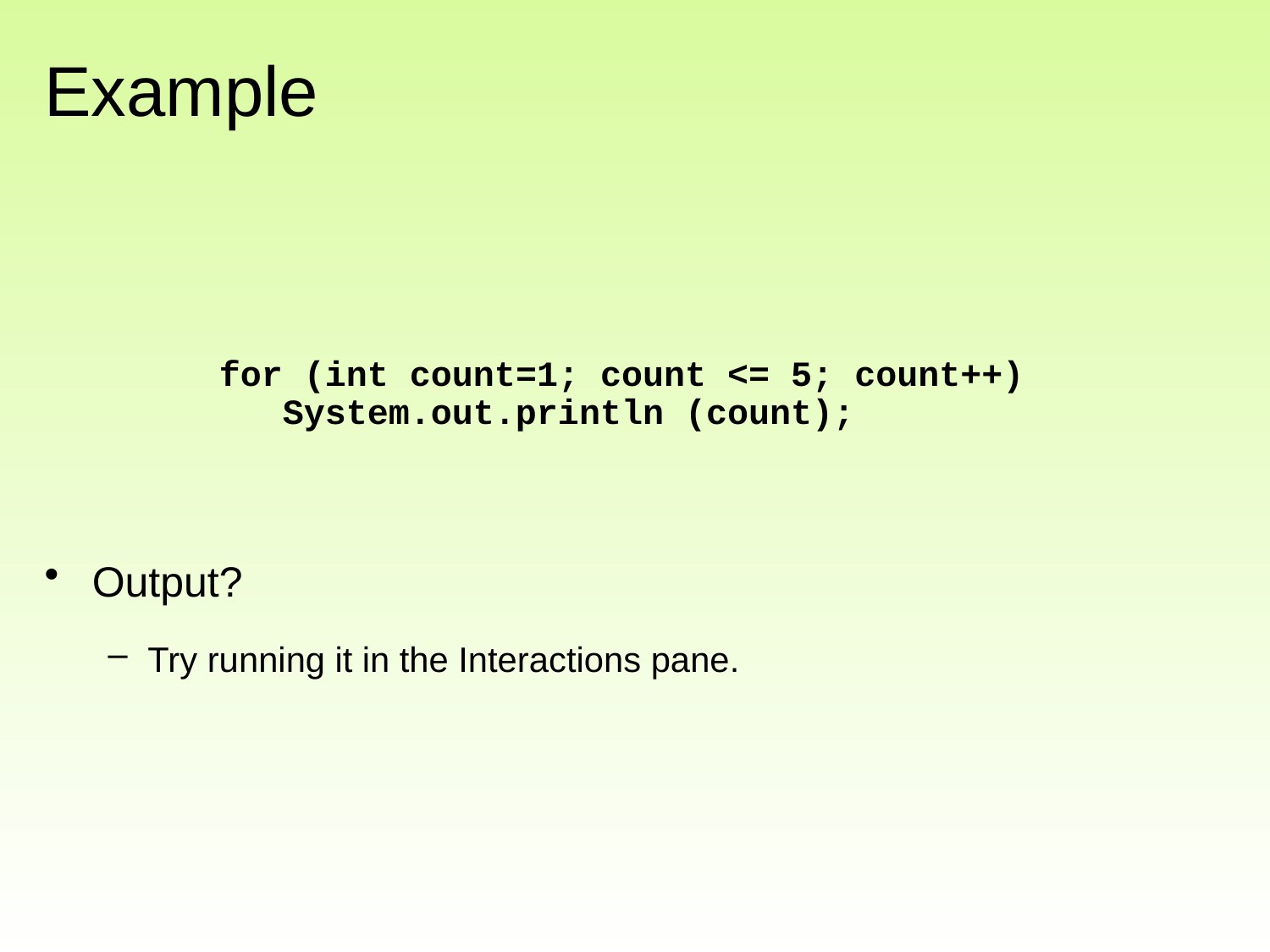

# Example

		for (int count=1; count <= 5; count++)
		   System.out.println (count);

Output?
Try running it in the Interactions pane.